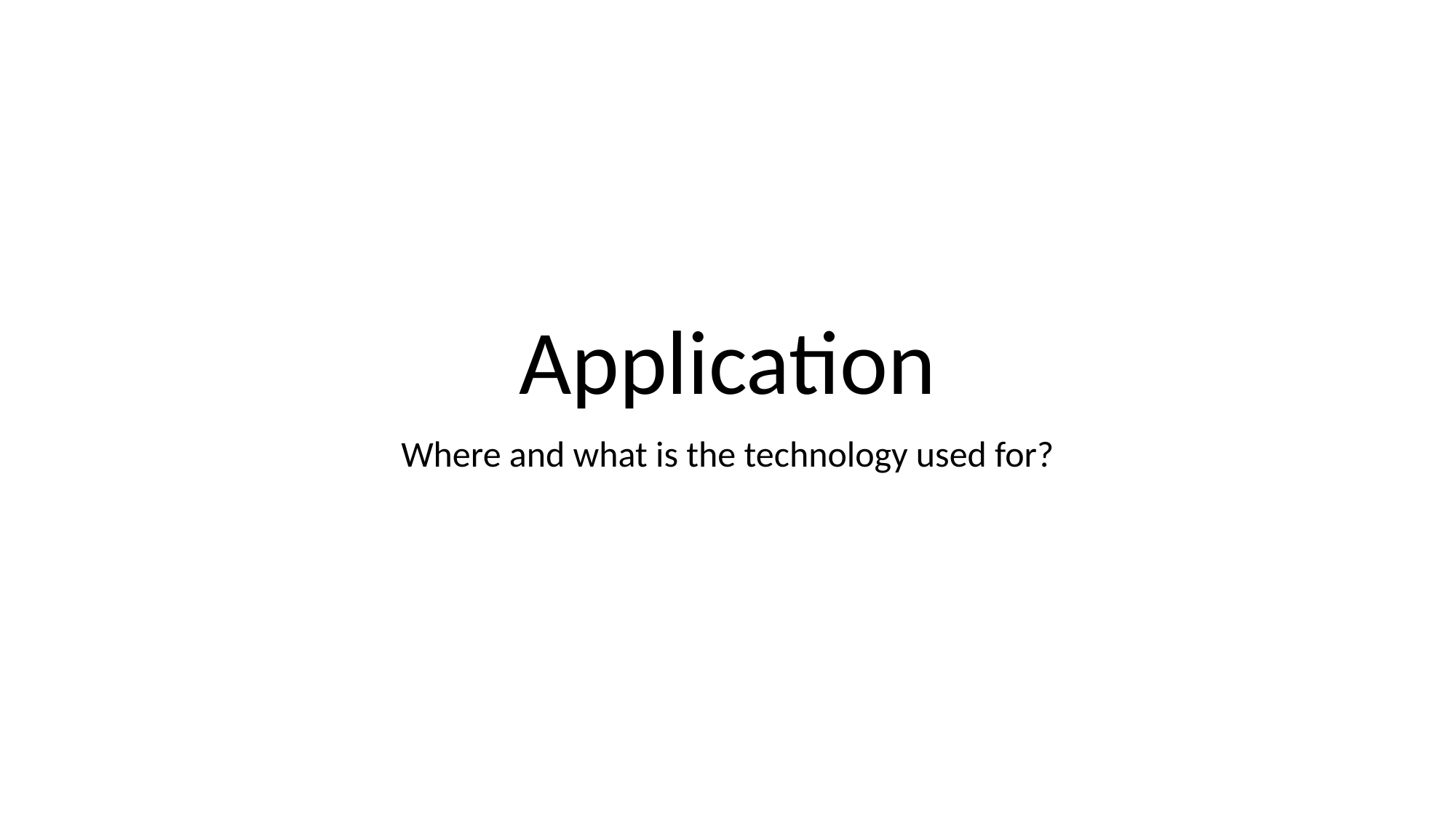

# Application
Where and what is the technology used for?